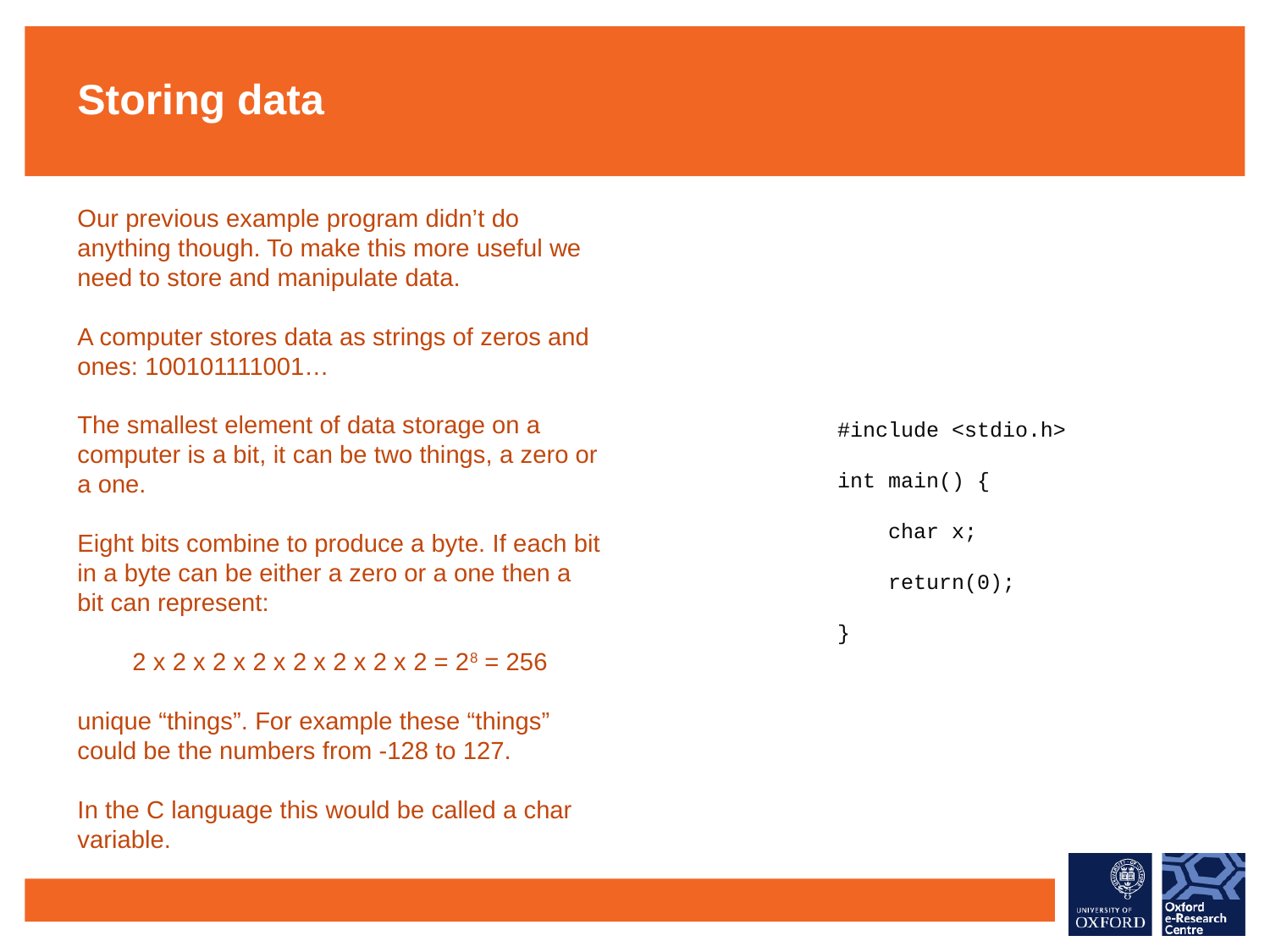

Storing data

Our previous example program didn’t do anything though. To make this more useful we need to store and manipulate data.

A computer stores data as strings of zeros and ones: 100101111001…

The smallest element of data storage on a computer is a bit, it can be two things, a zero or a one.

Eight bits combine to produce a byte. If each bit in a byte can be either a zero or a one then a bit can represent:

2 x 2 x 2 x 2 x 2 x 2 x 2 x 2 = 28 = 256

unique “things”. For example these “things” could be the numbers from -128 to 127.

In the C language this would be called a char variable.
#include <stdio.h>

int main() {

    char x;

    return(0);

}